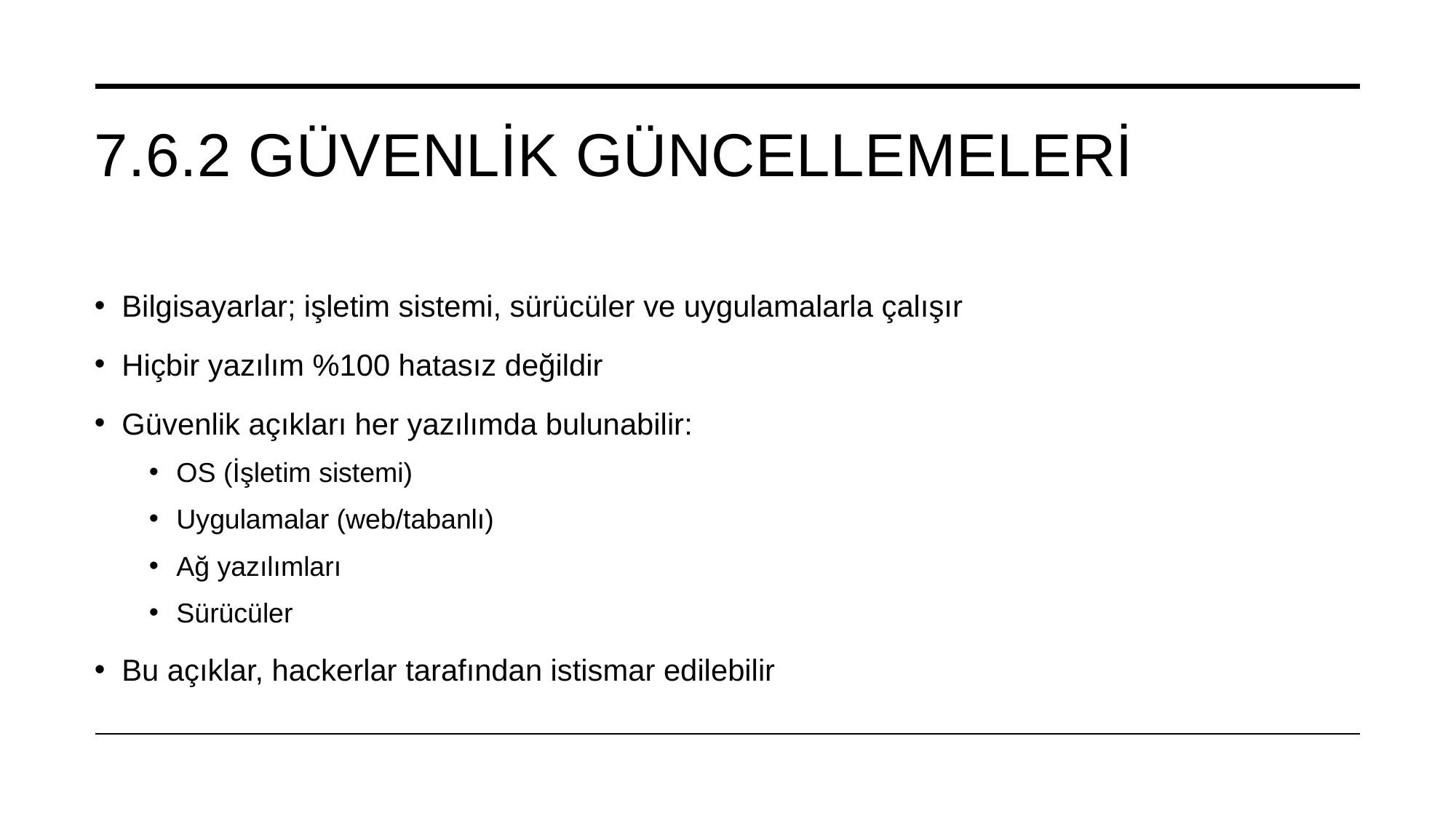

# 7.6.2 Güvenlik güncellemeleri
Bilgisayarlar; işletim sistemi, sürücüler ve uygulamalarla çalışır
Hiçbir yazılım %100 hatasız değildir
Güvenlik açıkları her yazılımda bulunabilir:
OS (İşletim sistemi)
Uygulamalar (web/tabanlı)
Ağ yazılımları
Sürücüler
Bu açıklar, hackerlar tarafından istismar edilebilir